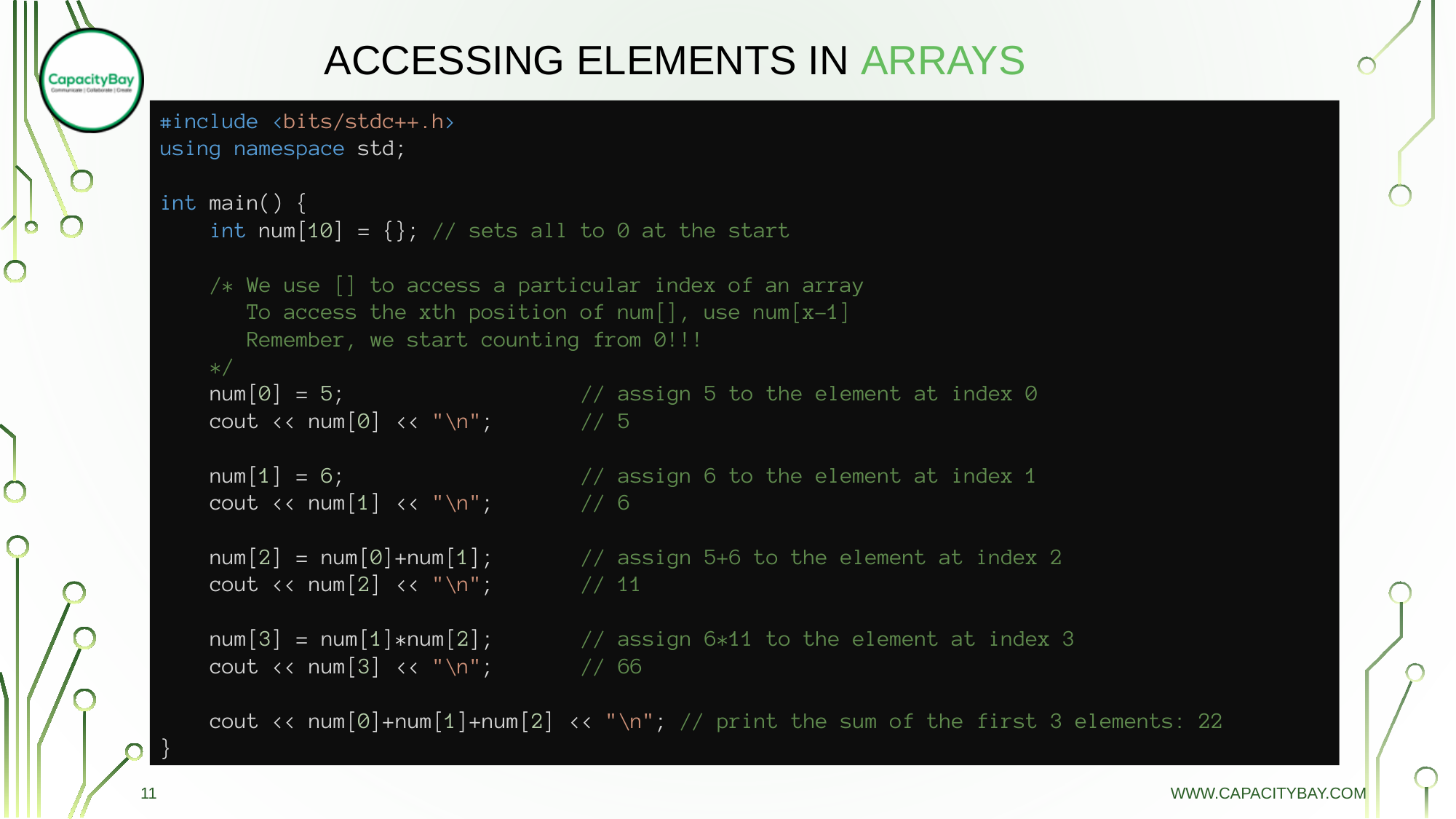

# ACCESSING ELEMENTS IN ARRAYS
#include <bits/stdc++.h>
using namespace std;
int main() {
    int num[10] = {}; // sets all to 0 at the start
    /* We use [] to access a particular index of an array
       To access the xth position of num[], use num[x-1]
       Remember, we start counting from 0!!!
    */
    num[0] = 5;                   // assign 5 to the element at index 0
    cout << num[0] << "\n";       // 5
    num[1] = 6;                   // assign 6 to the element at index 1
    cout << num[1] << "\n";       // 6

    num[2] = num[0]+num[1];       // assign 5+6 to the element at index 2
    cout << num[2] << "\n";       // 11
    num[3] = num[1]*num[2];       // assign 6*11 to the element at index 3
    cout << num[3] << "\n";       // 66
    cout << num[0]+num[1]+num[2] << "\n"; // print the sum of the first 3 elements: 22
}
11
www.capacitybay.com